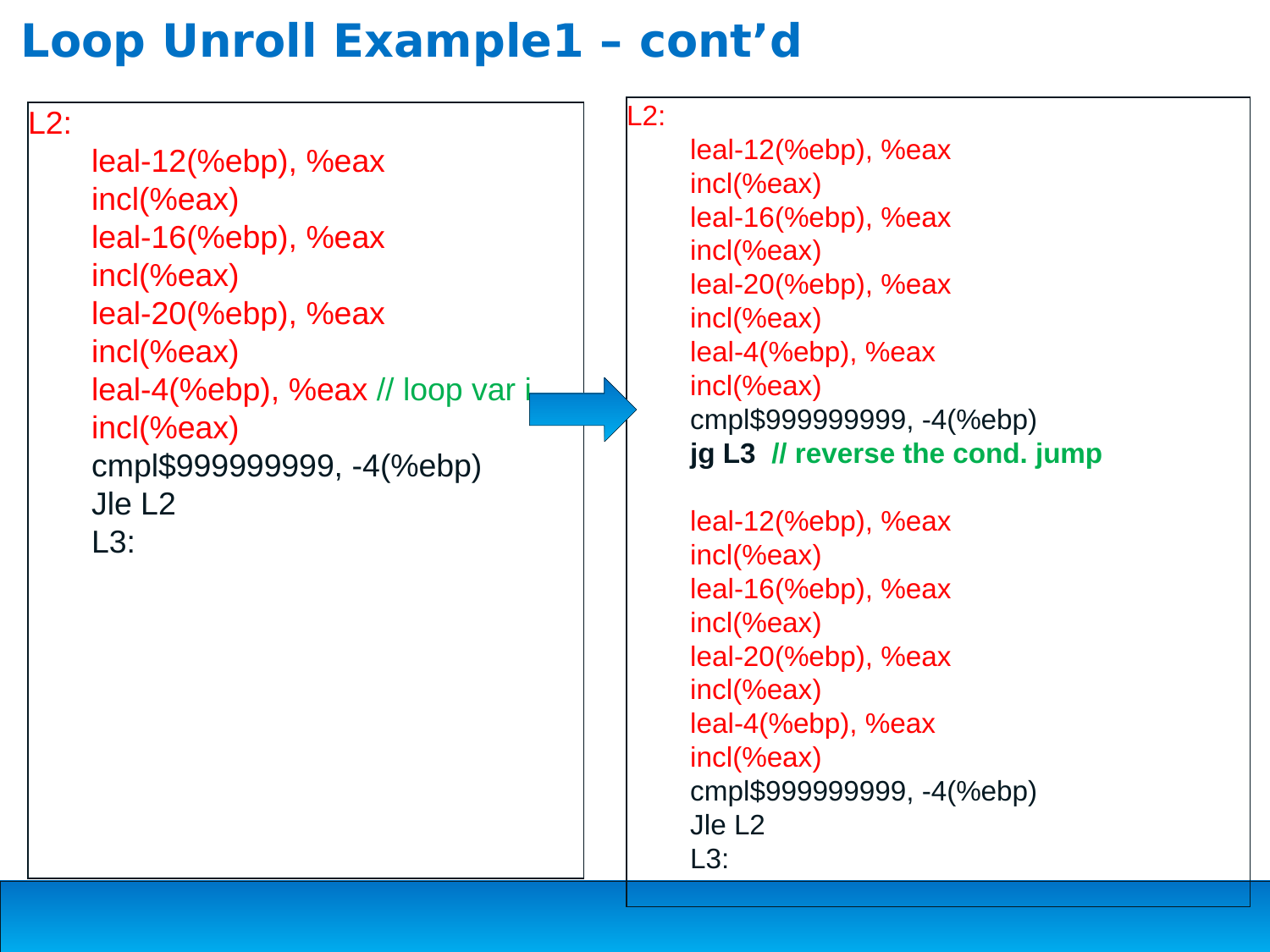

# Loop Unroll Example1 – cont’d
L2:
leal-12(%ebp), %eax
incl(%eax)
leal-16(%ebp), %eax
incl(%eax)
leal-20(%ebp), %eax
incl(%eax)
leal-4(%ebp), %eax
incl(%eax)
cmpl$999999999, -4(%ebp)
jg L3  // reverse the cond. jump

leal-12(%ebp), %eax
incl(%eax)
leal-16(%ebp), %eax
incl(%eax)
leal-20(%ebp), %eax
incl(%eax)
leal-4(%ebp), %eax
incl(%eax)
cmpl$999999999, -4(%ebp)
Jle L2
L3:

L2:
leal-12(%ebp), %eax
incl(%eax)
leal-16(%ebp), %eax
incl(%eax)
leal-20(%ebp), %eax
incl(%eax)
leal-4(%ebp), %eax // loop var i
incl(%eax)
cmpl$999999999, -4(%ebp)
Jle L2
L3: